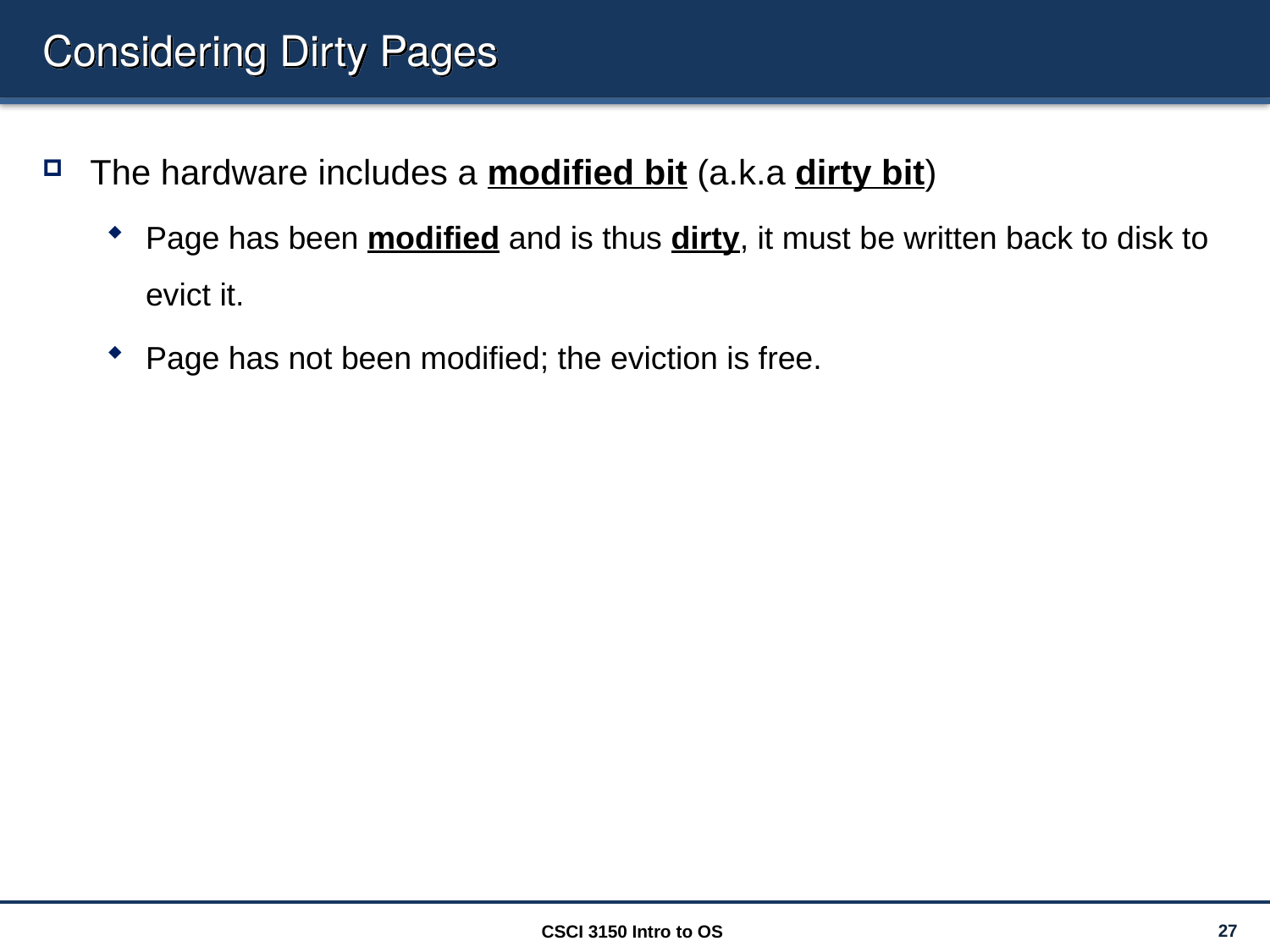

# Considering Dirty Pages
The hardware includes a modified bit (a.k.a dirty bit)
Page has been modified and is thus dirty, it must be written back to disk to evict it.
Page has not been modified; the eviction is free.

CSCI 3150 Intro to OS
27